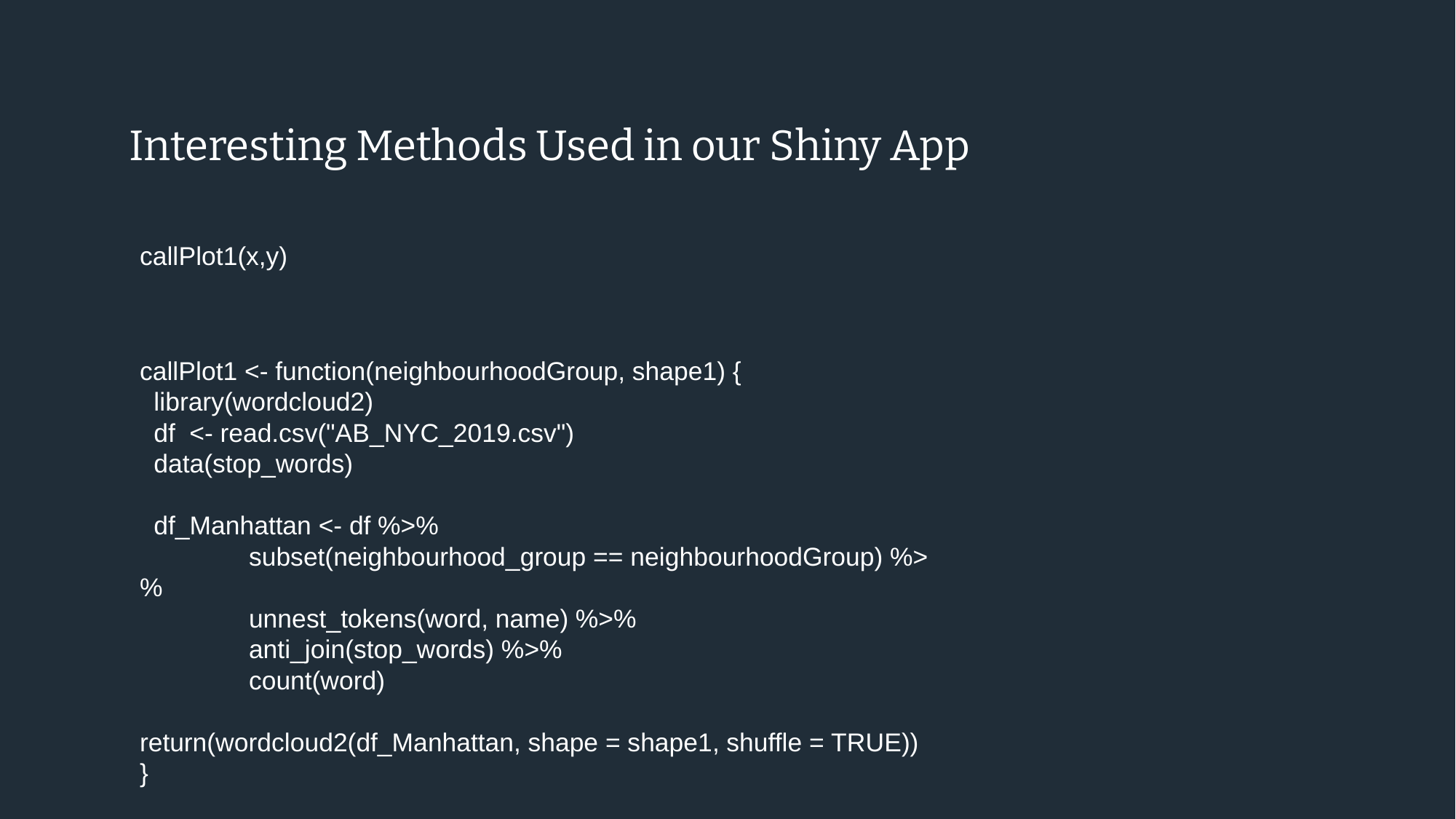

# Interesting Methods Used in our Shiny App

callPlot1(x,y)
callPlot1 <- function(neighbourhoodGroup, shape1) {
  library(wordcloud2)
  df  <- read.csv("AB_NYC_2019.csv")
  data(stop_words)

  df_Manhattan <- df %>%
	subset(neighbourhood_group == neighbourhoodGroup) %>%
	unnest_tokens(word, name) %>%
	anti_join(stop_words) %>%
	count(word)

return(wordcloud2(df_Manhattan, shape = shape1, shuffle = TRUE))
}